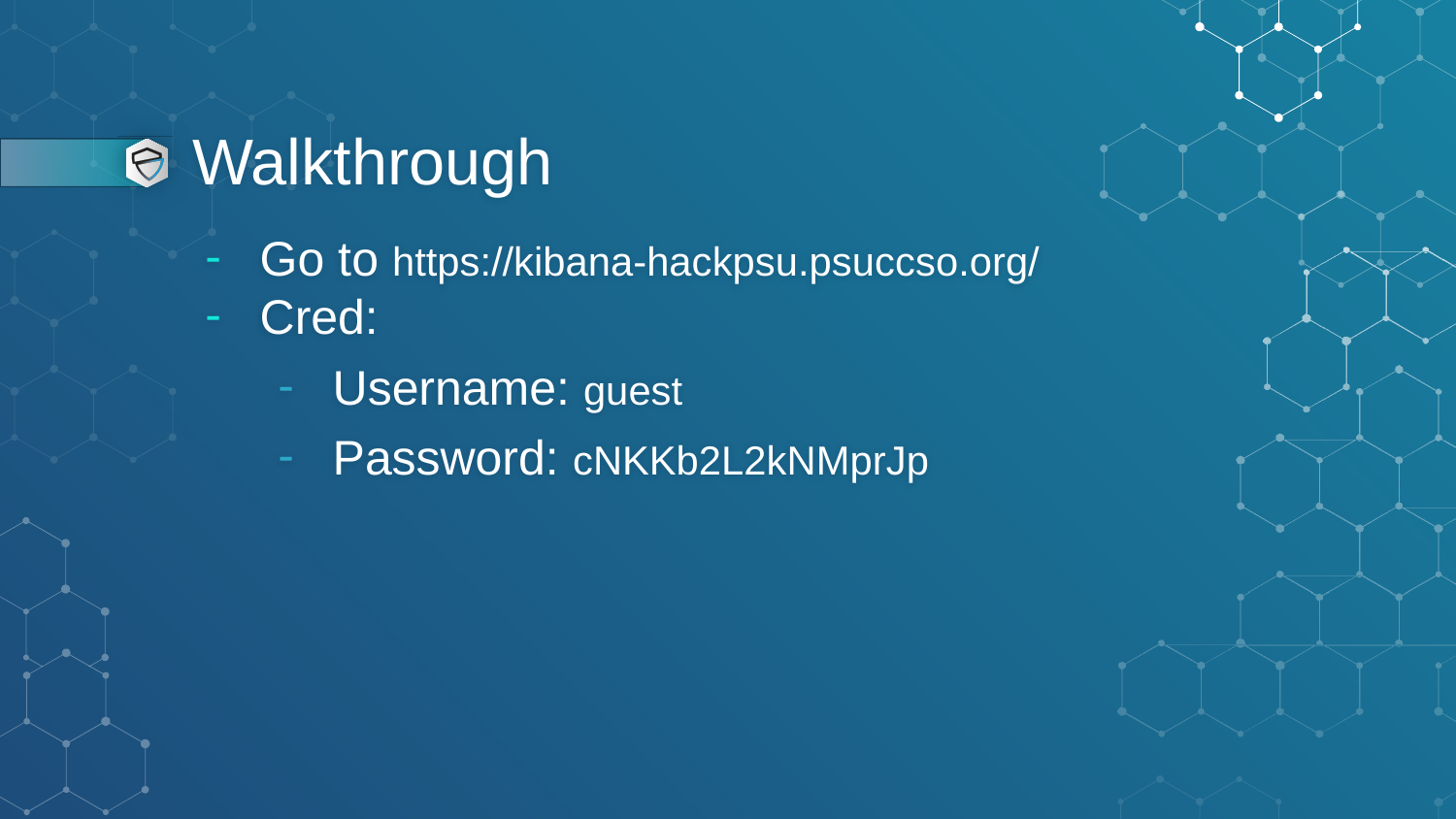

# Walkthrough
Go to https://kibana-hackpsu.psuccso.org/
Cred:
Username: guest
Password: cNKKb2L2kNMprJp